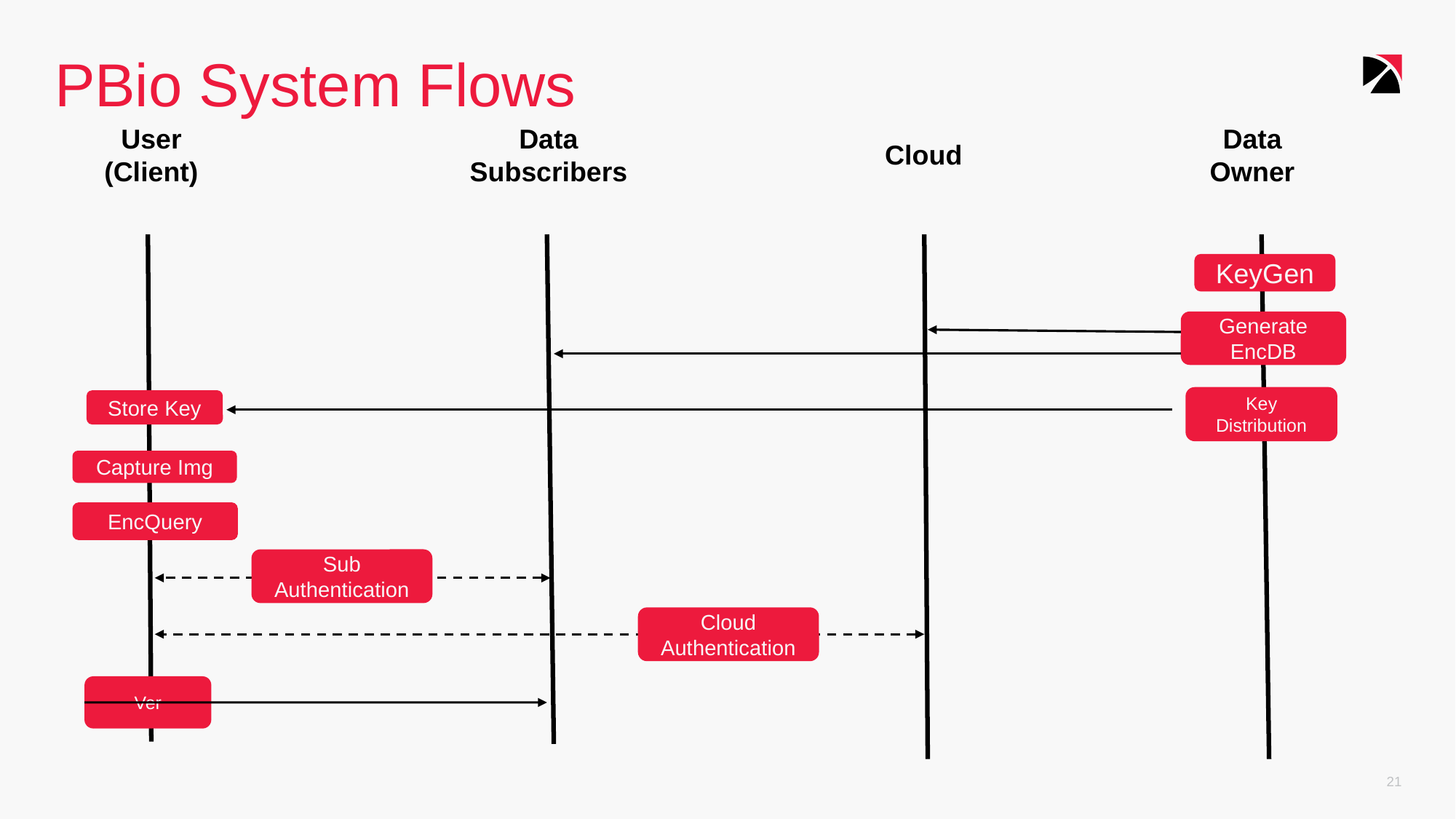

# PBio System Flows
User
(Client)
Data
Subscribers
Data
Owner
Cloud
KeyGen
Generate EncDB
Key Distribution
Store Key
Capture Img
EncQuery
Sub
Authentication
Cloud Authentication
Ver
21